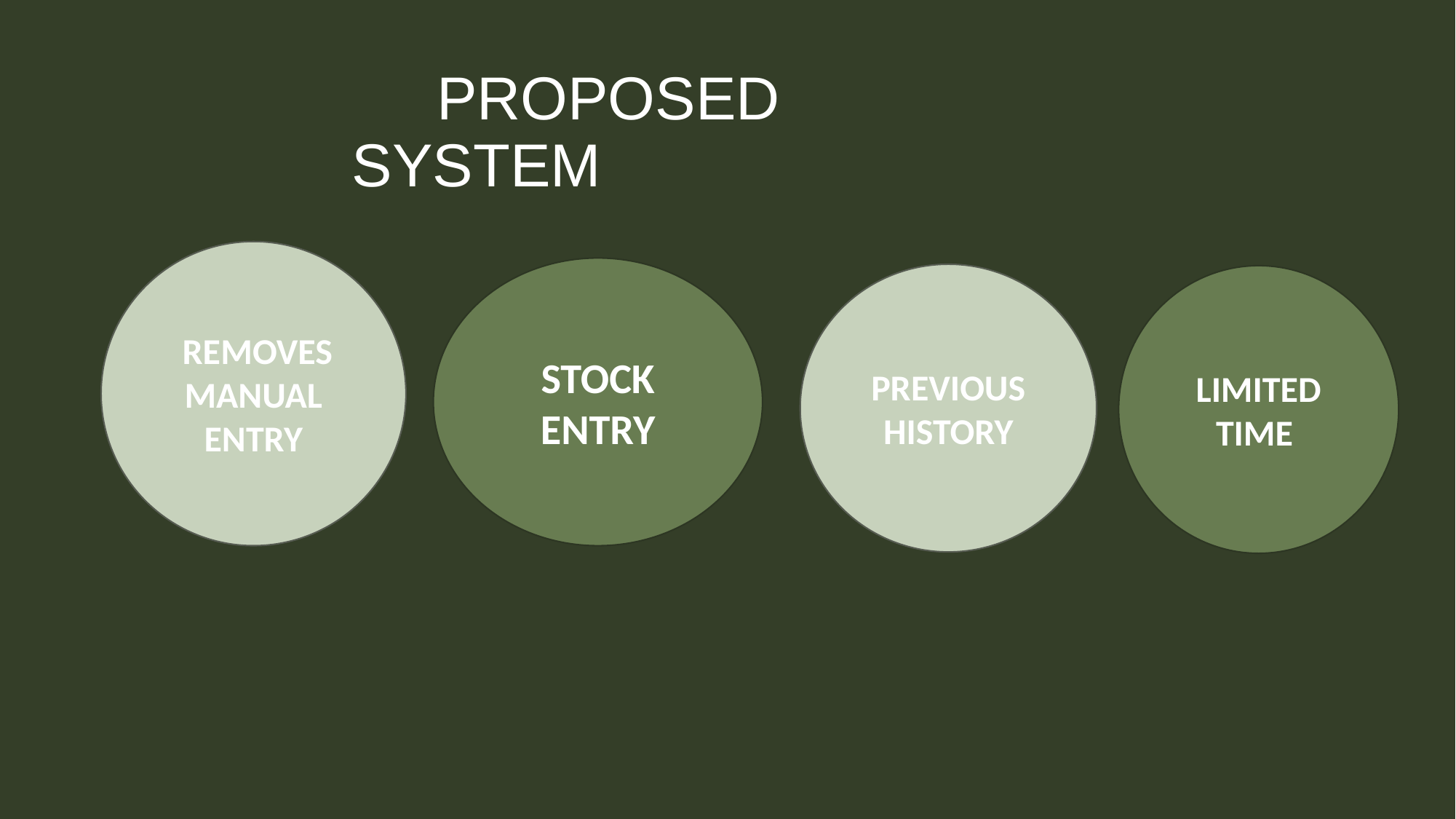

PROPOSED SYSTEM
 REMOVES MANUAL ENTRY
STOCK ENTRY
PREVIOUS HISTORY
LIMITED TIME